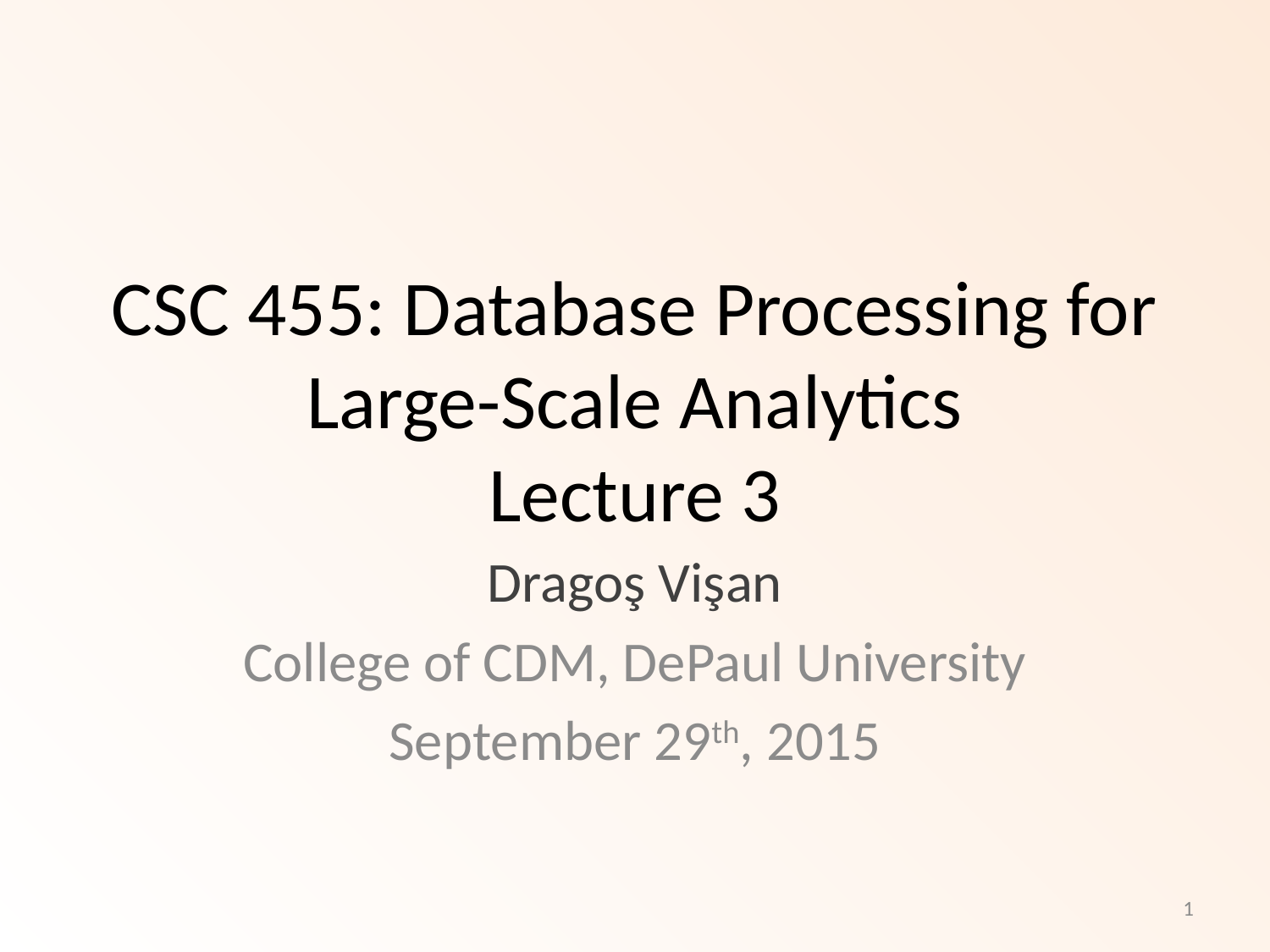

# CSC 455: Database Processing for Large-Scale Analytics Lecture 3
Dragoş Vişan
College of CDM, DePaul University
September 29th, 2015
1